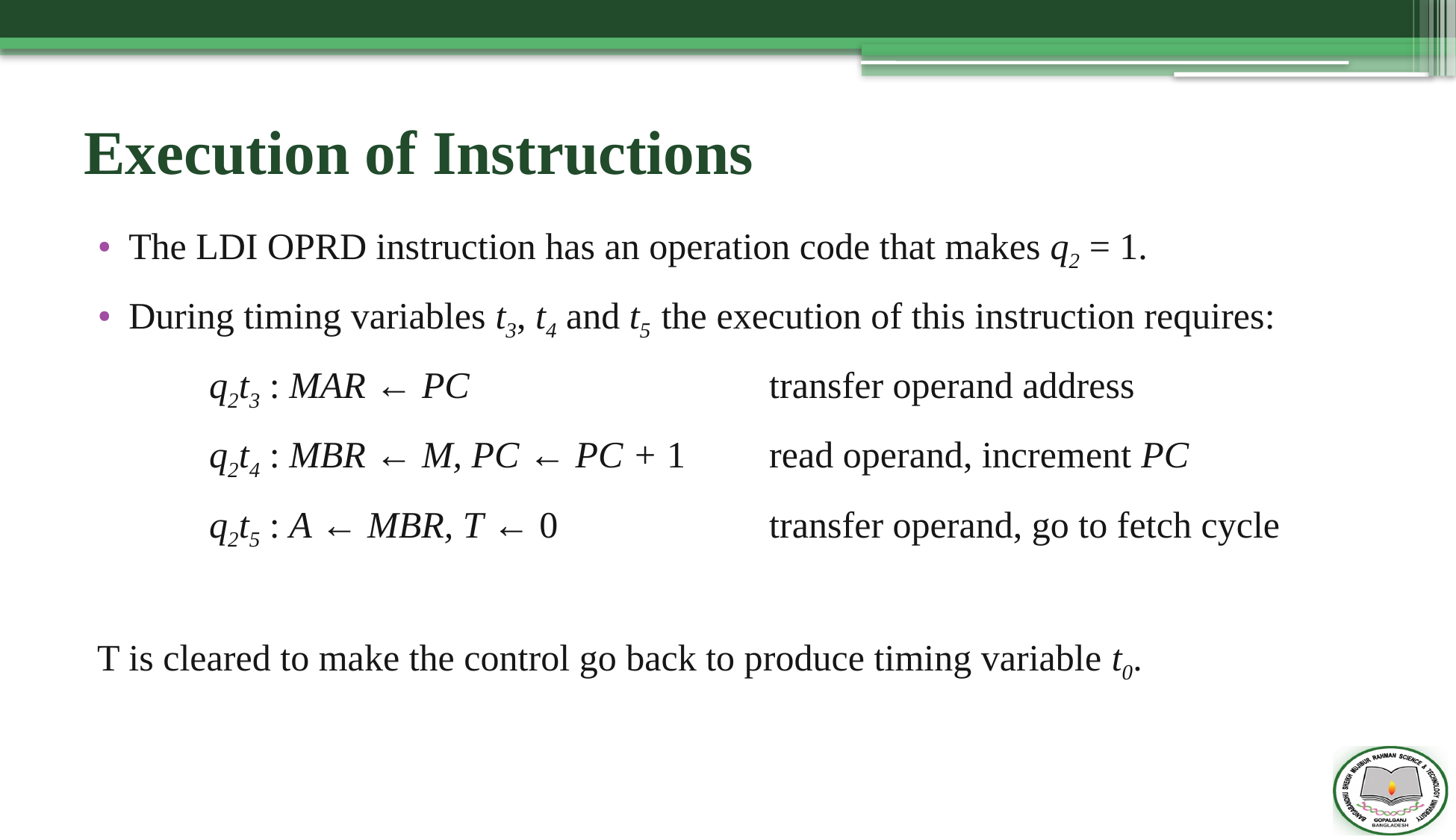

# Execution of Instructions
The LDI OPRD instruction has an operation code that makes q2 = 1.
During timing variables t3, t4 and t5  the execution of this instruction requires:
	q2t3 : MAR ← PC			transfer operand address
	q2t4 : MBR ← M, PC ← PC + 1	read operand, increment PC
	q2t5 : A ← MBR, T ← 0		transfer operand, go to fetch cycle

T is cleared to make the control go back to produce timing variable t0.